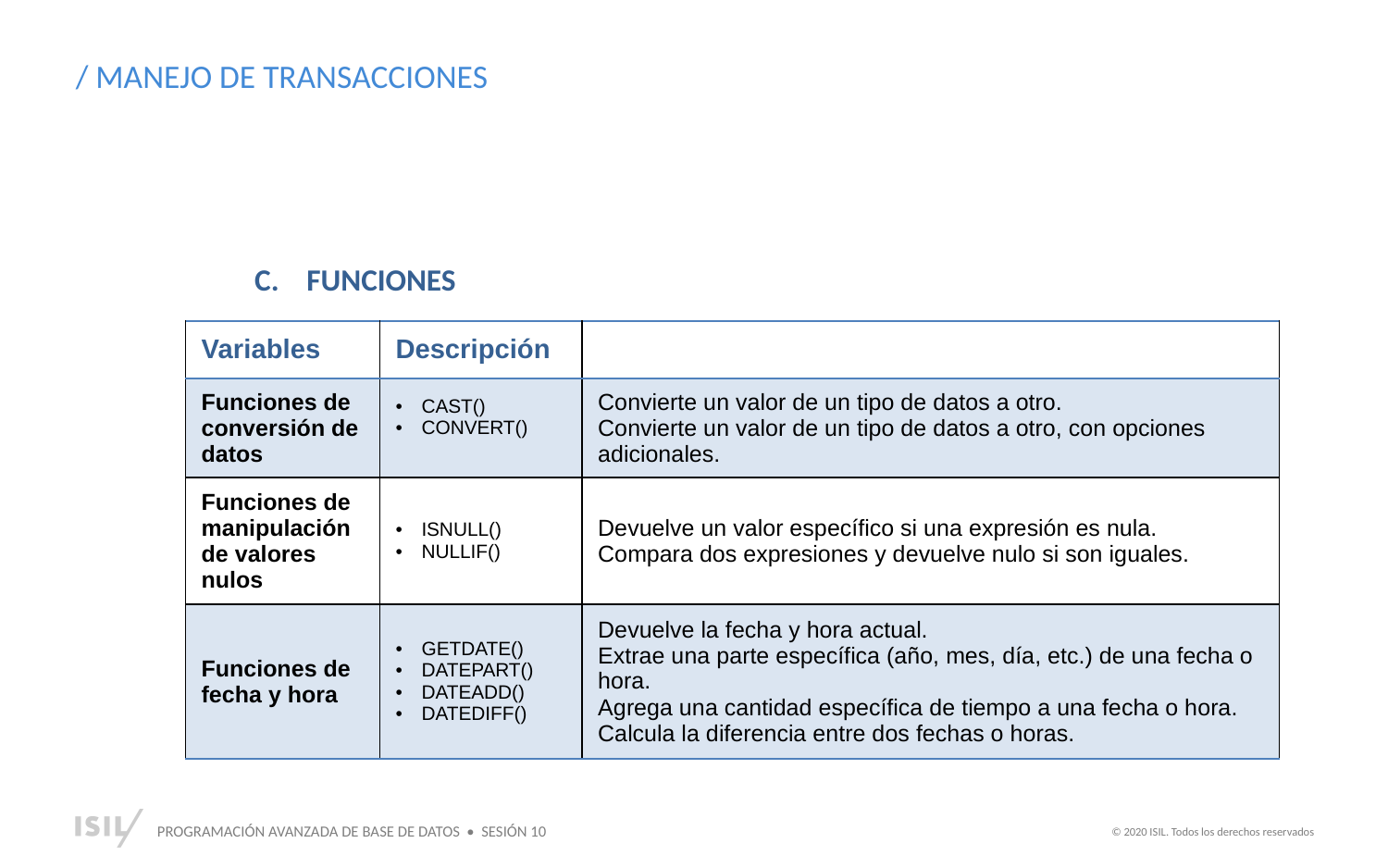

/ MANEJO DE TRANSACCIONES
FUNCIONES
| Variables | Descripción |  |
| --- | --- | --- |
| Funciones de conversión de datos | CAST() CONVERT() | Convierte un valor de un tipo de datos a otro. Convierte un valor de un tipo de datos a otro, con opciones adicionales. |
| Funciones de manipulación de valores nulos | ISNULL() NULLIF() | Devuelve un valor específico si una expresión es nula. Compara dos expresiones y devuelve nulo si son iguales. |
| Funciones de fecha y hora | GETDATE() DATEPART() DATEADD() DATEDIFF() | Devuelve la fecha y hora actual. Extrae una parte específica (año, mes, día, etc.) de una fecha o hora. Agrega una cantidad específica de tiempo a una fecha o hora. Calcula la diferencia entre dos fechas o horas. |